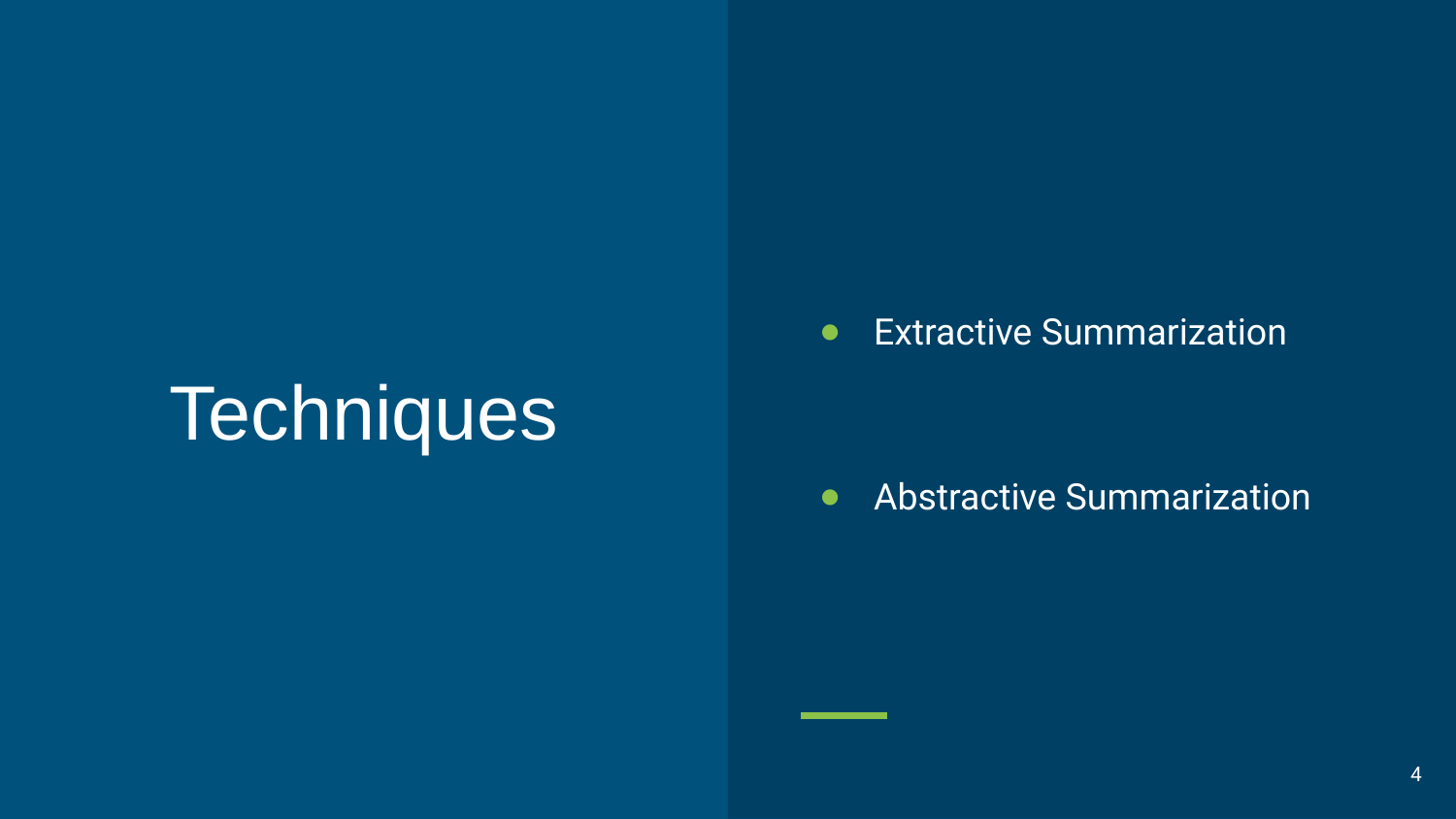

Extractive Summarization

Abstractive Summarization
# Techniques
4